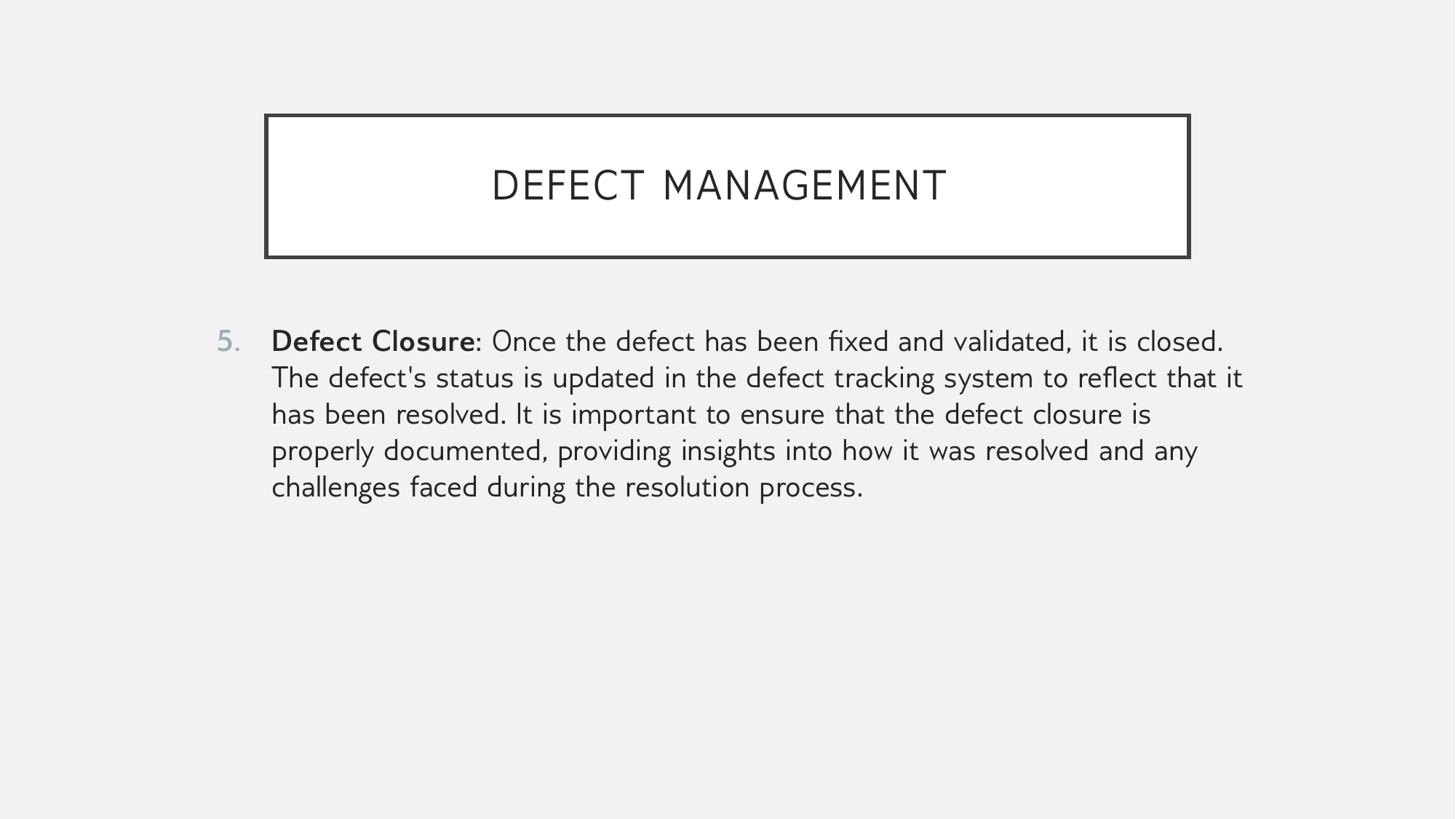

# Defect Management
Defect Closure: Once the defect has been fixed and validated, it is closed. The defect's status is updated in the defect tracking system to reflect that it has been resolved. It is important to ensure that the defect closure is properly documented, providing insights into how it was resolved and any challenges faced during the resolution process.